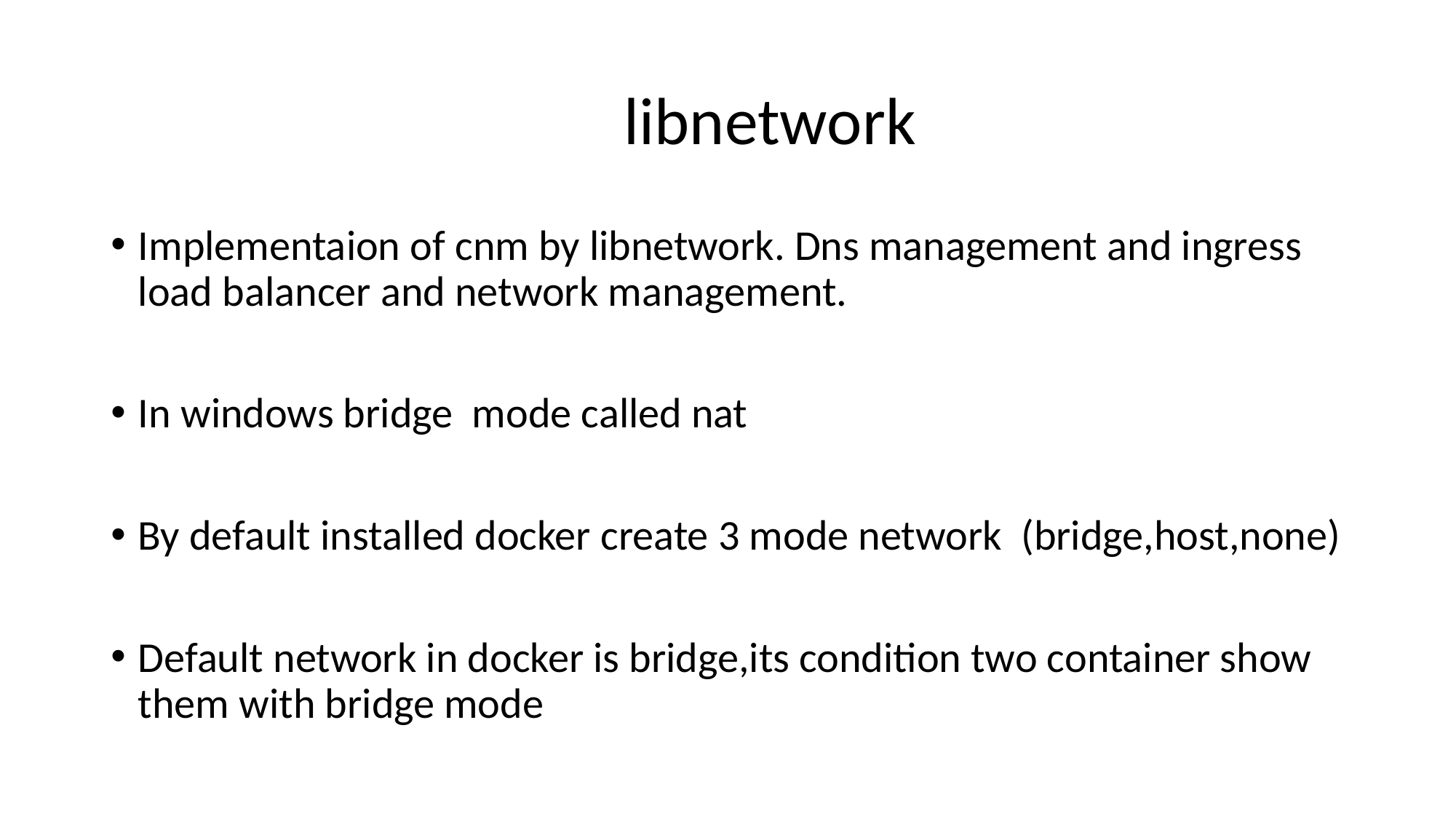

# libnetwork
Implementaion of cnm by libnetwork. Dns management and ingress load balancer and network management.

In windows bridge  mode called nat

By default installed docker create 3 mode network  (bridge,host,none)

Default network in docker is bridge,its condition two container show them with bridge mode